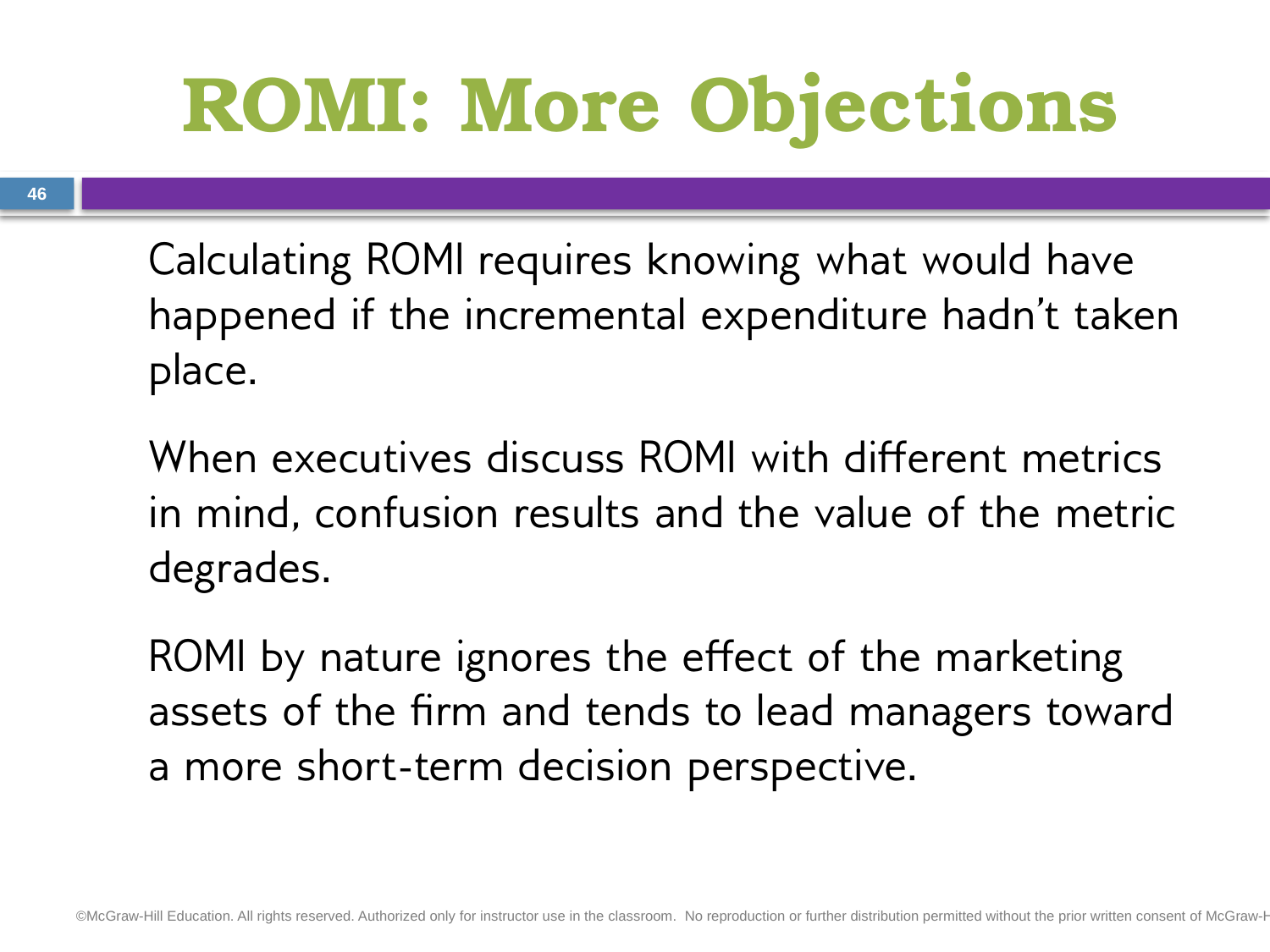

# ROMI: More Objections
46
Calculating ROMI requires knowing what would have happened if the incremental expenditure hadn’t taken place.
When executives discuss ROMI with different metrics in mind, confusion results and the value of the metric degrades.
ROMI by nature ignores the effect of the marketing assets of the firm and tends to lead managers toward a more short-term decision perspective.
©McGraw-Hill Education. All rights reserved. Authorized only for instructor use in the classroom.  No reproduction or further distribution permitted without the prior written consent of McGraw-Hill Education.